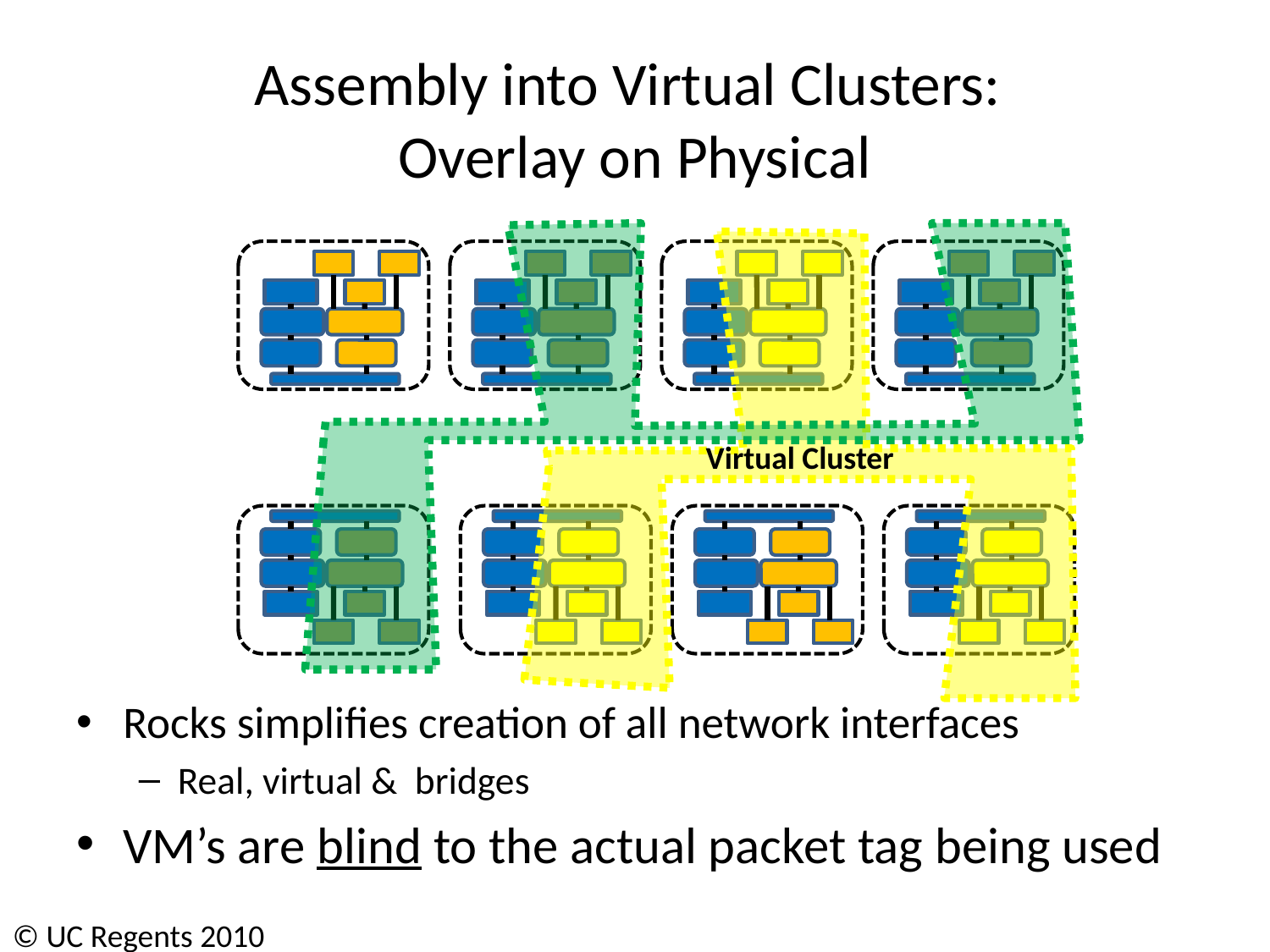

# Assembly into Virtual Clusters: Overlay on Physical

Virtual Cluster

Rocks simplifies creation of all network interfaces
Real, virtual &  bridges
VM’s are blind to the actual packet tag being used